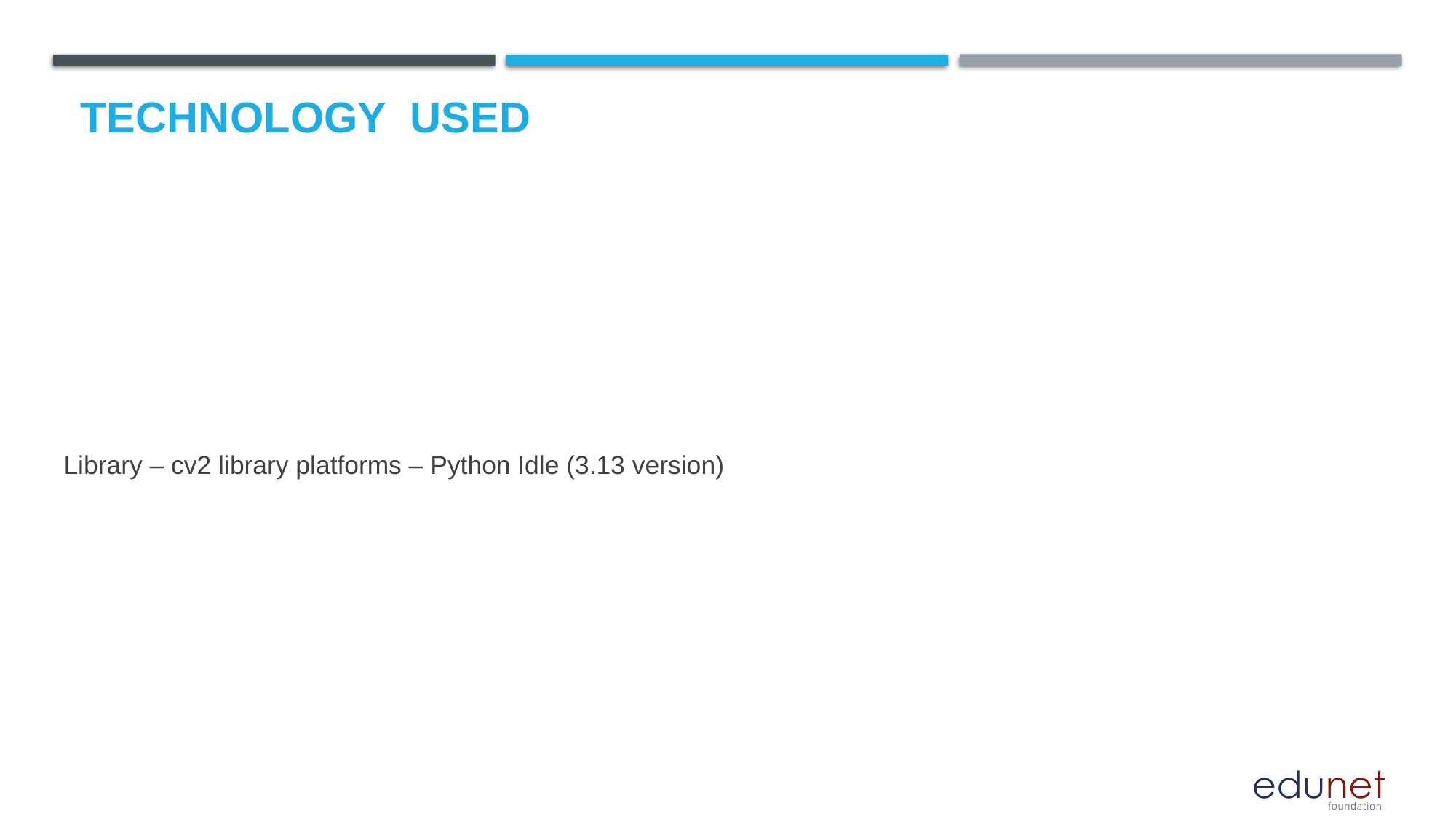

# Technology  used
Library – cv2 library platforms – Python Idle (3.13 version)